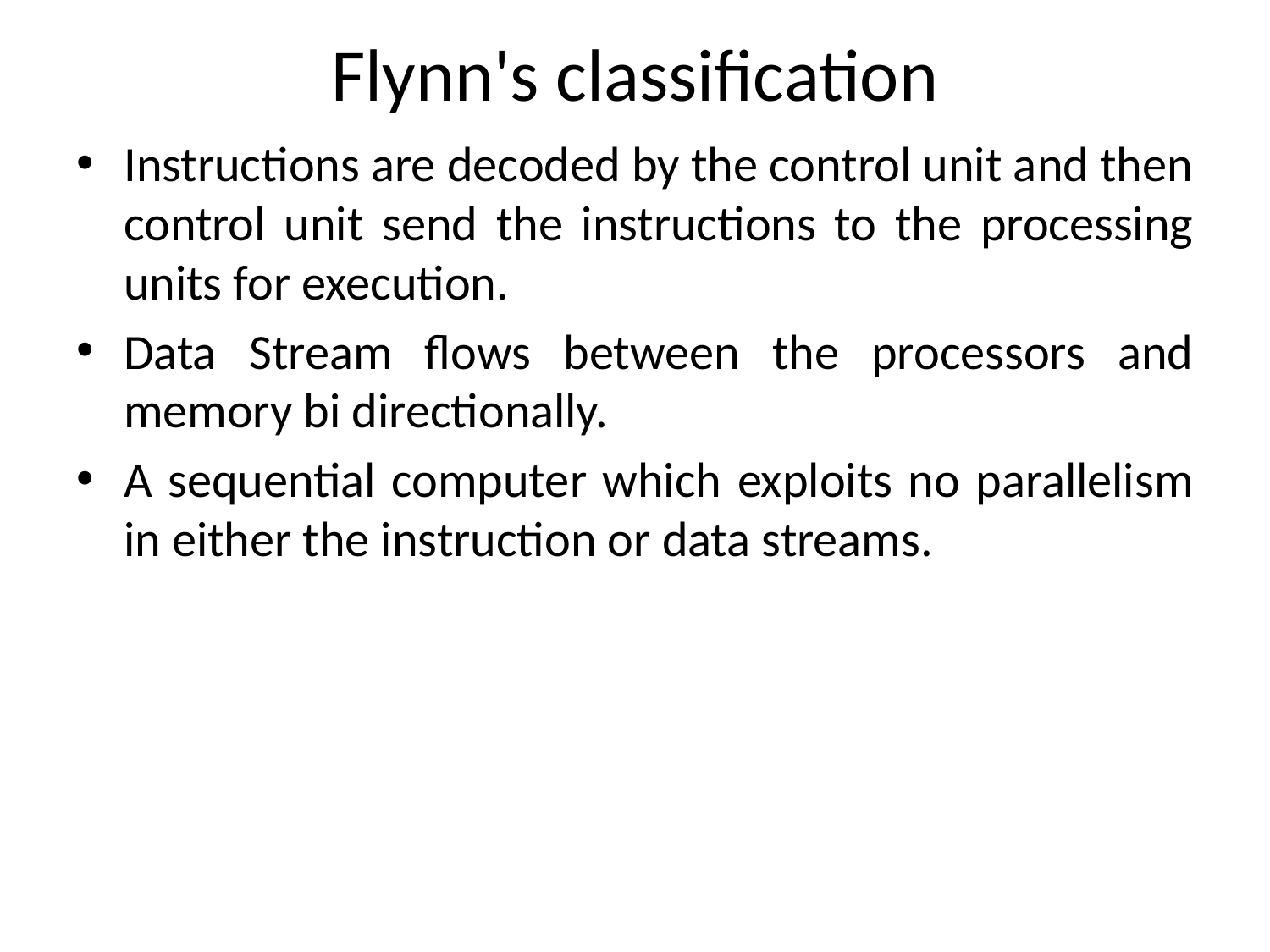

# Flynn's classification
Instructions are decoded by the control unit and then control unit send the instructions to the processing units for execution.
Data Stream flows between the processors and memory bi directionally.
A sequential computer which exploits no parallelism in either the instruction or data streams.